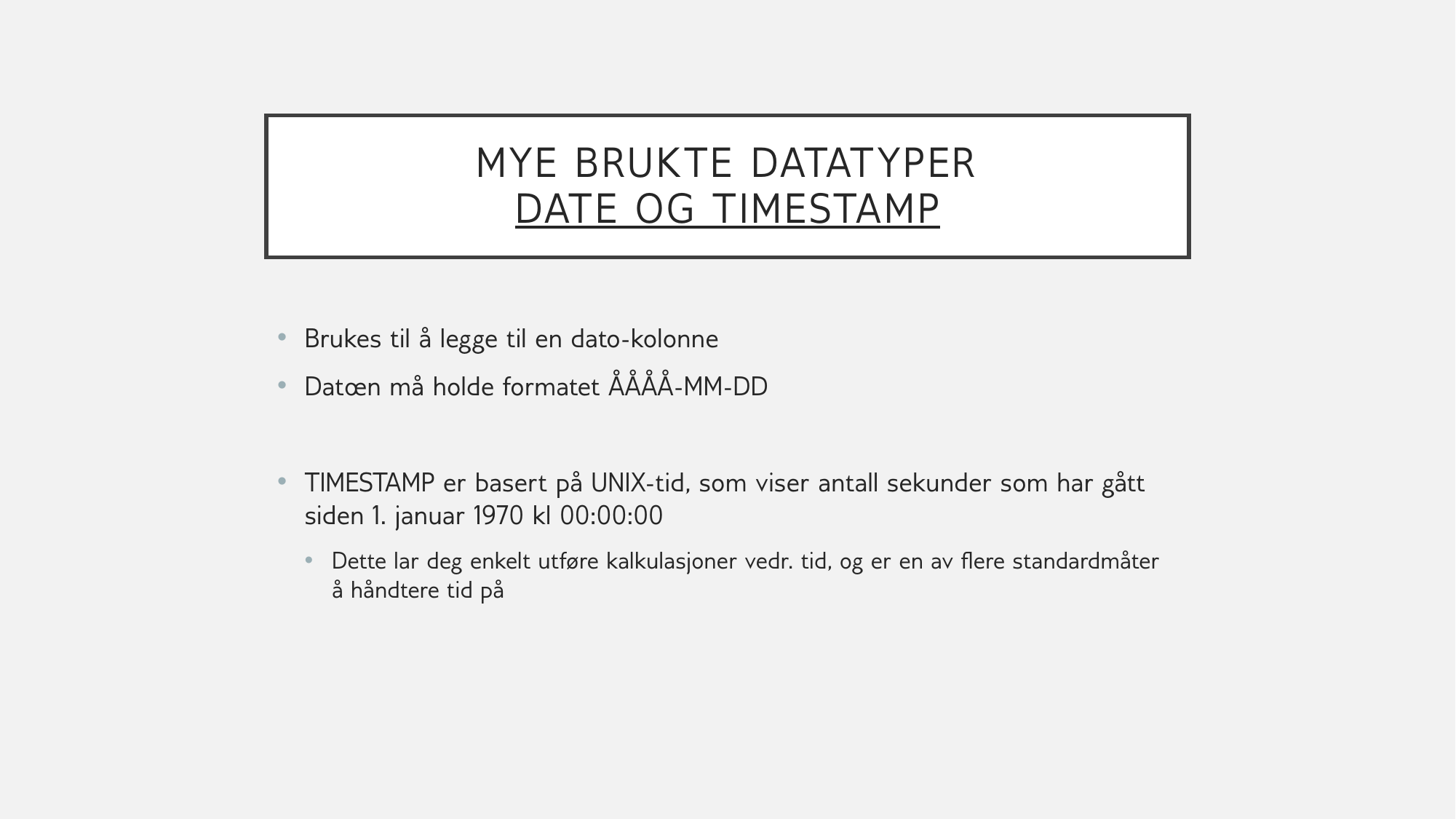

# mye brukte datatyper DATE og timestamp
Brukes til å legge til en dato-kolonne
Datoen må holde formatet ÅÅÅÅ-MM-DD

TIMESTAMP er basert på UNIX-tid, som viser antall sekunder som har gått siden 1. januar 1970 kl 00:00:00
Dette lar deg enkelt utføre kalkulasjoner vedr. tid, og er en av flere standardmåter å håndtere tid på